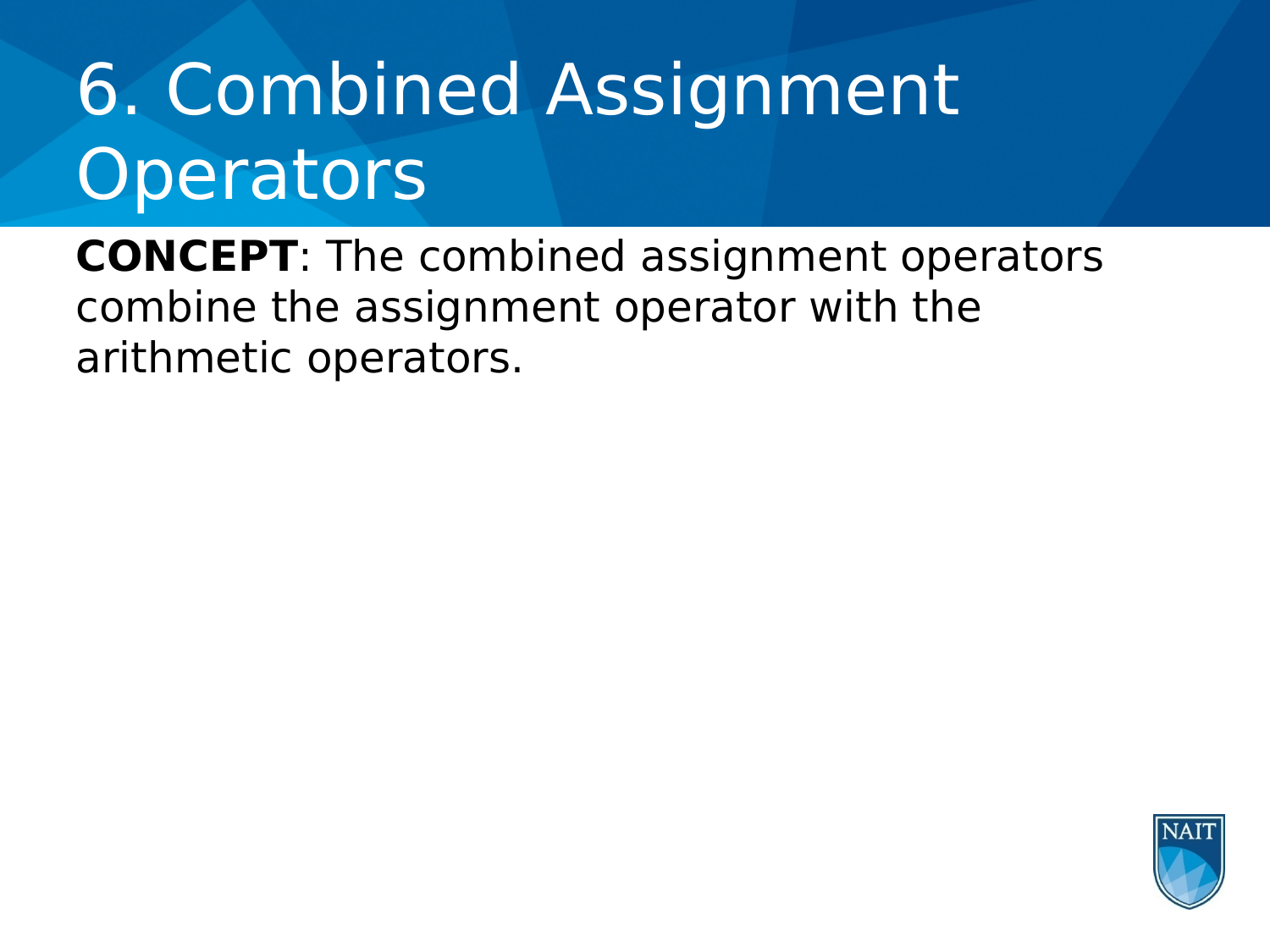

# 6. Combined Assignment Operators
CONCEPT: The combined assignment operators combine the assignment operator with the arithmetic operators.